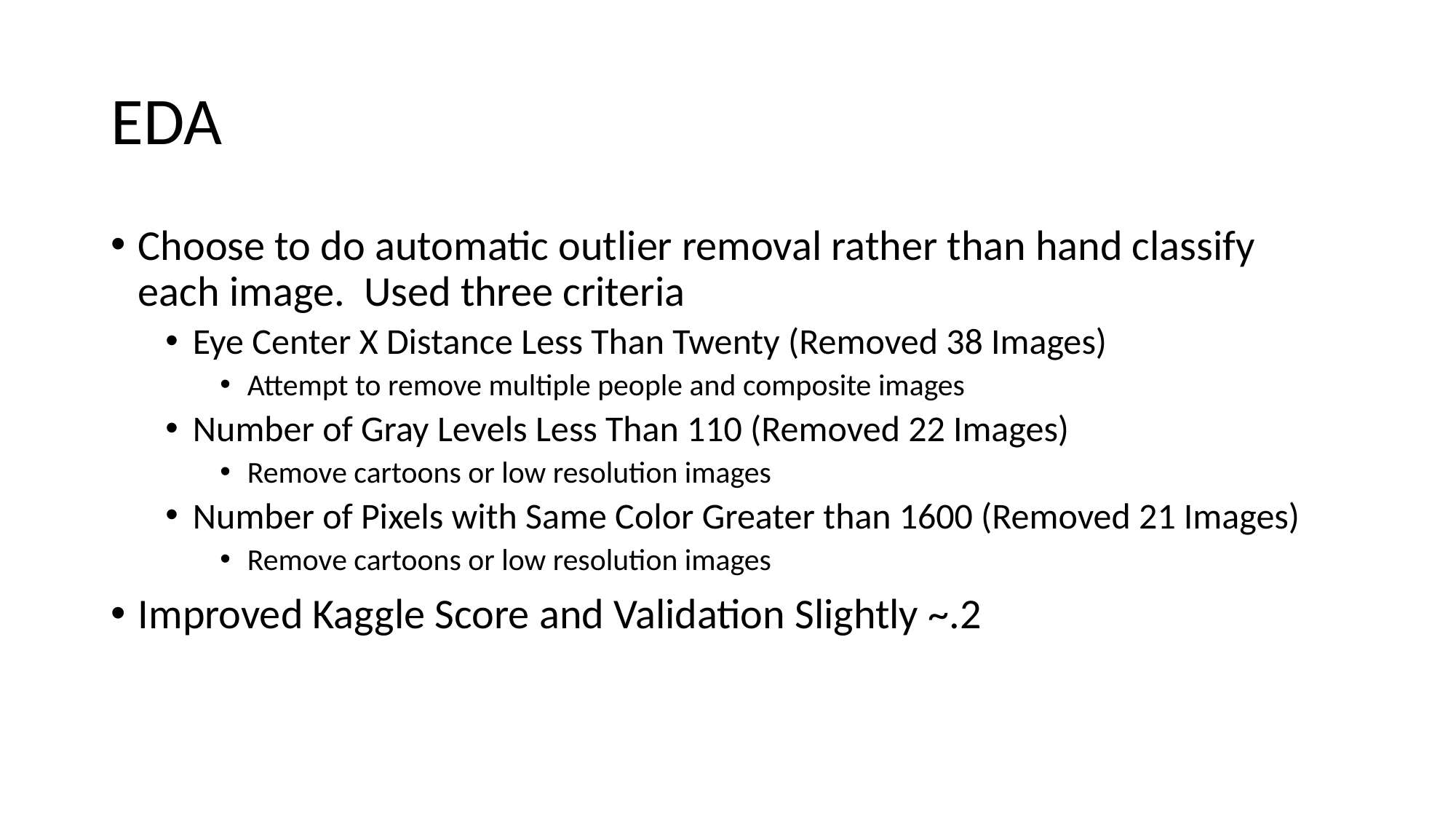

# EDA
Choose to do automatic outlier removal rather than hand classify each image.  Used three criteria
Eye Center X Distance Less Than Twenty (Removed 38 Images)
Attempt to remove multiple people and composite images
Number of Gray Levels Less Than 110 (Removed 22 Images)
Remove cartoons or low resolution images
Number of Pixels with Same Color Greater than 1600 (Removed 21 Images)
Remove cartoons or low resolution images
Improved Kaggle Score and Validation Slightly ~.2